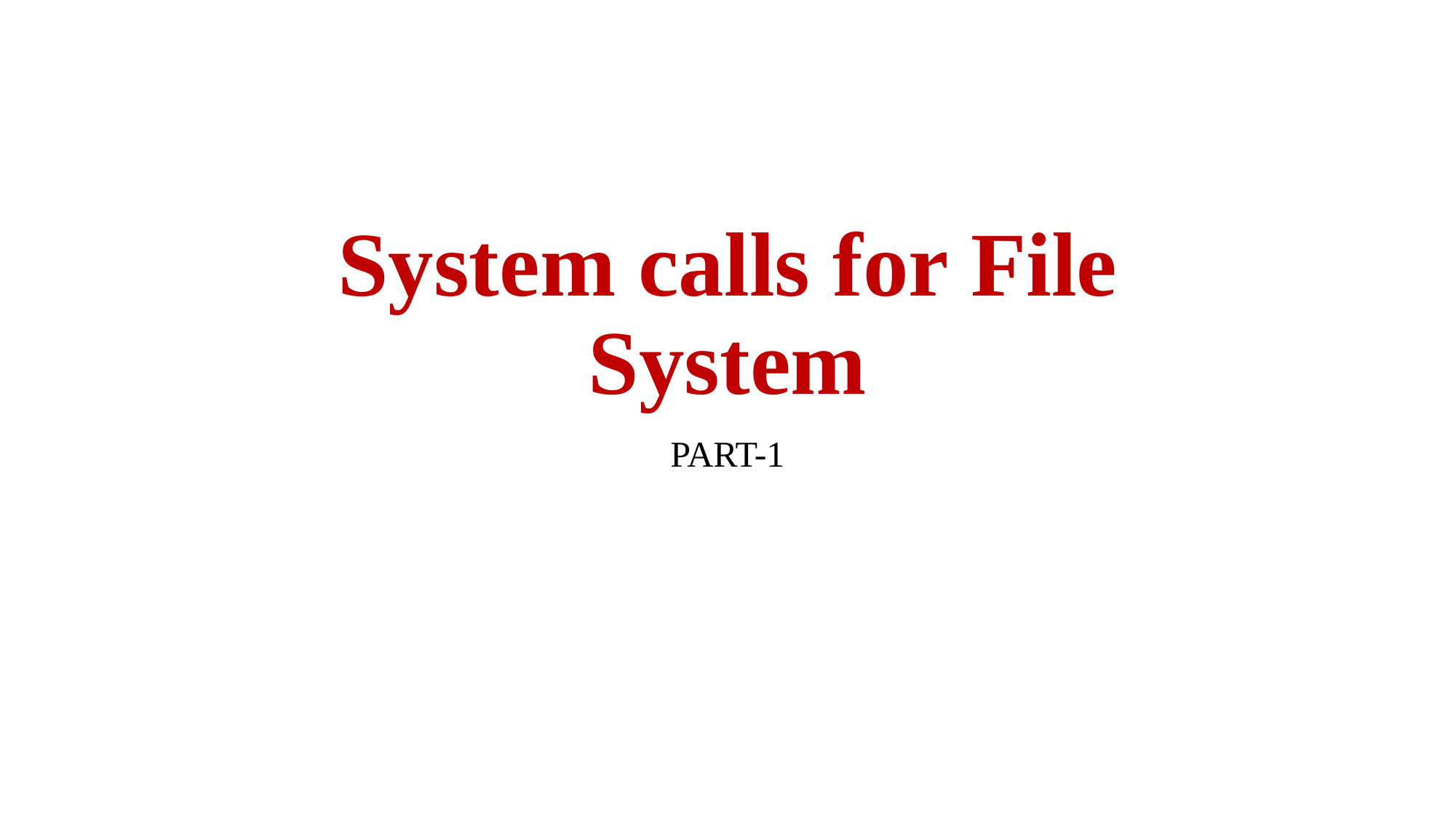

# System calls for File System
PART-1